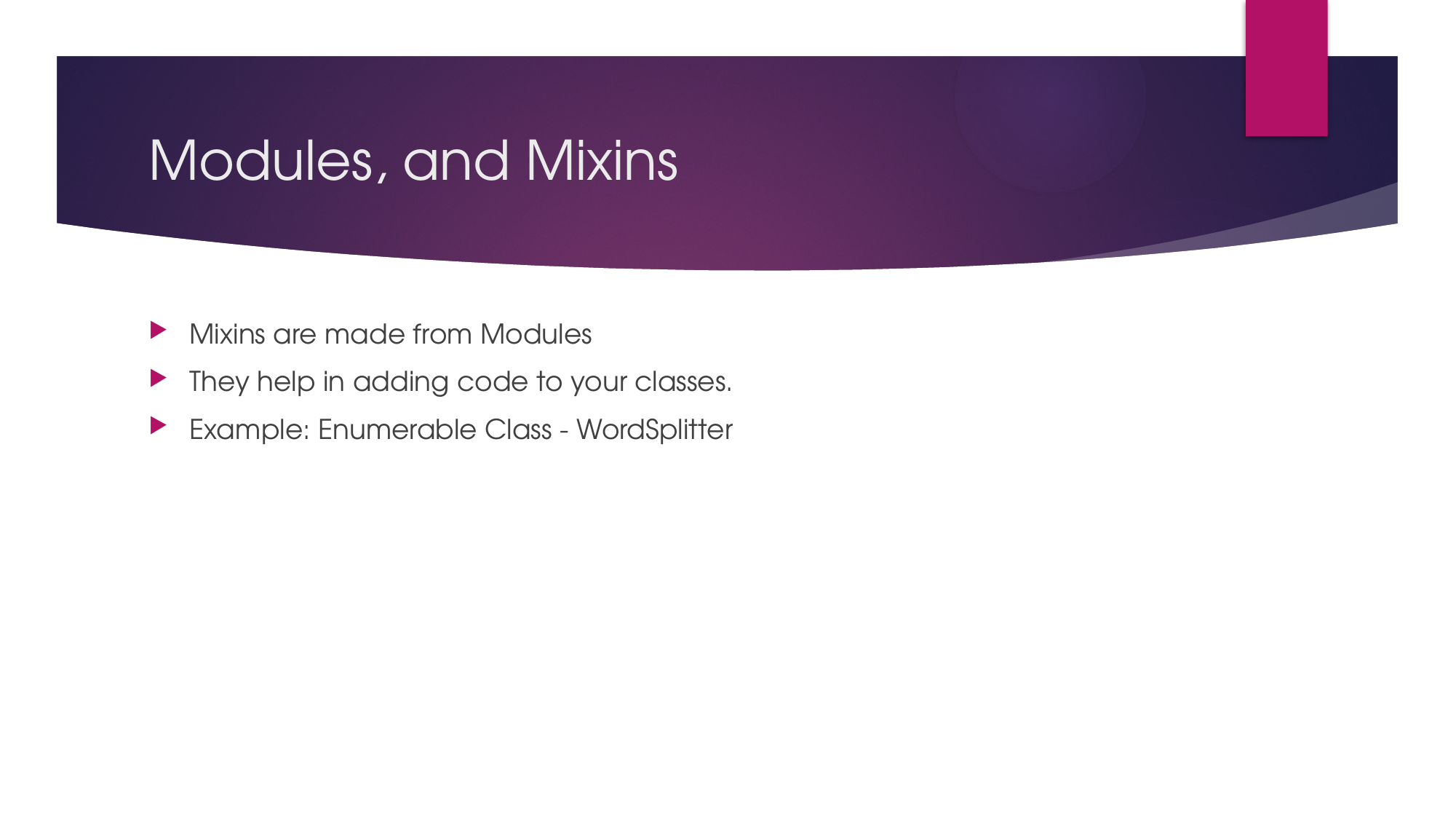

# Modules, and Mixins
Mixins are made from Modules
They help in adding code to your classes.
Example: Enumerable Class - WordSplitter